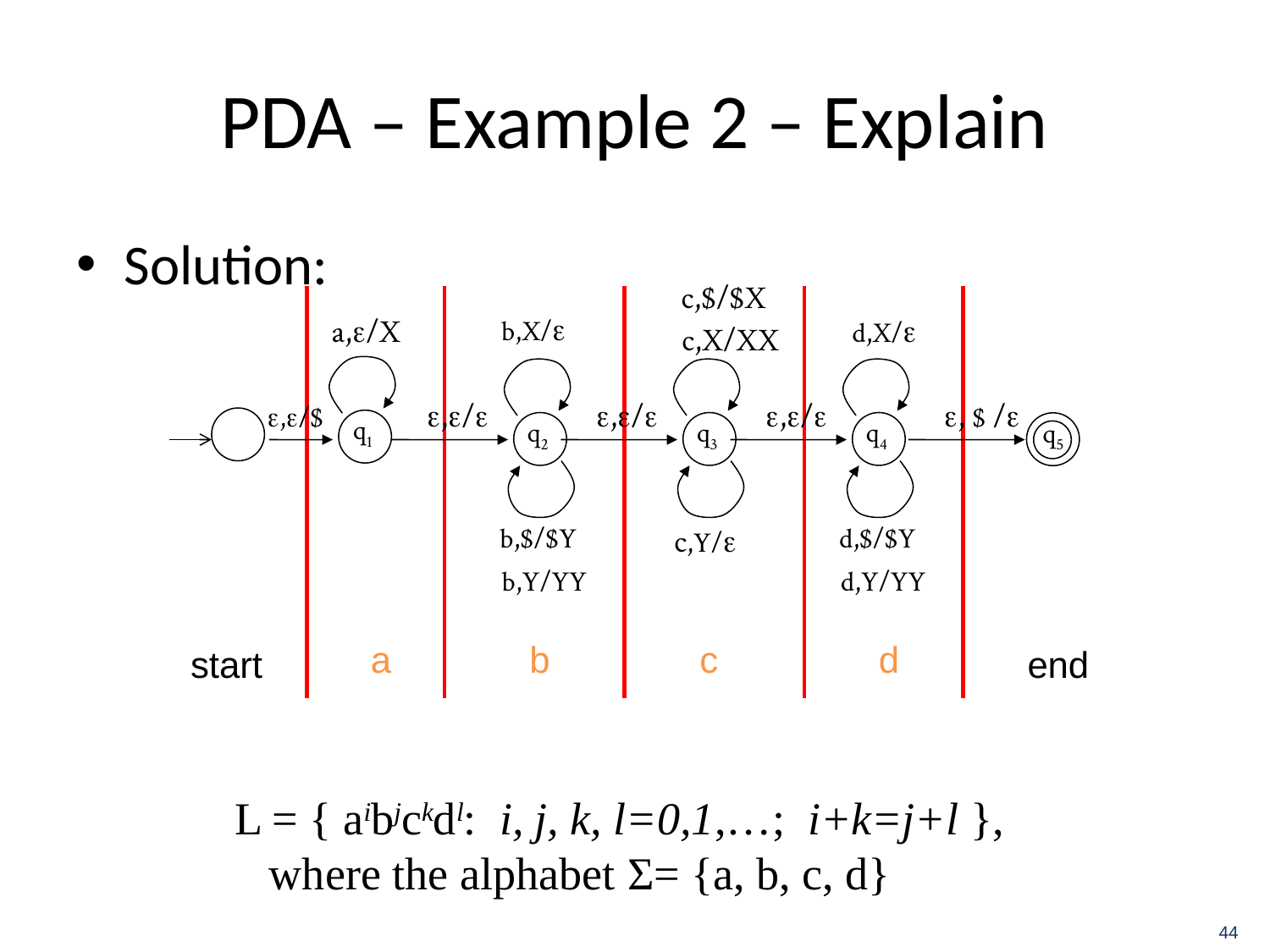

# PDA – Example 2 – Explain
Solution:
c,$/$X
b,X/ε
a,ε/X
d,X/ε
c,X/XX

ε,ε/ε
ε,ε/ε
ε,ε/ε
ε, $ /ε
ε,ε/$
q1

q2

q3

q4

q5

b,$/$Y
c,Y/ε
d,$/$Y
b,Y/YY
d,Y/YY
a
b
c
d
start
end
L = { aibjckdl:  i, j, k, l=0,1,…;  i+k=j+l },
   where the alphabet Σ= {a, b, c, d}
44